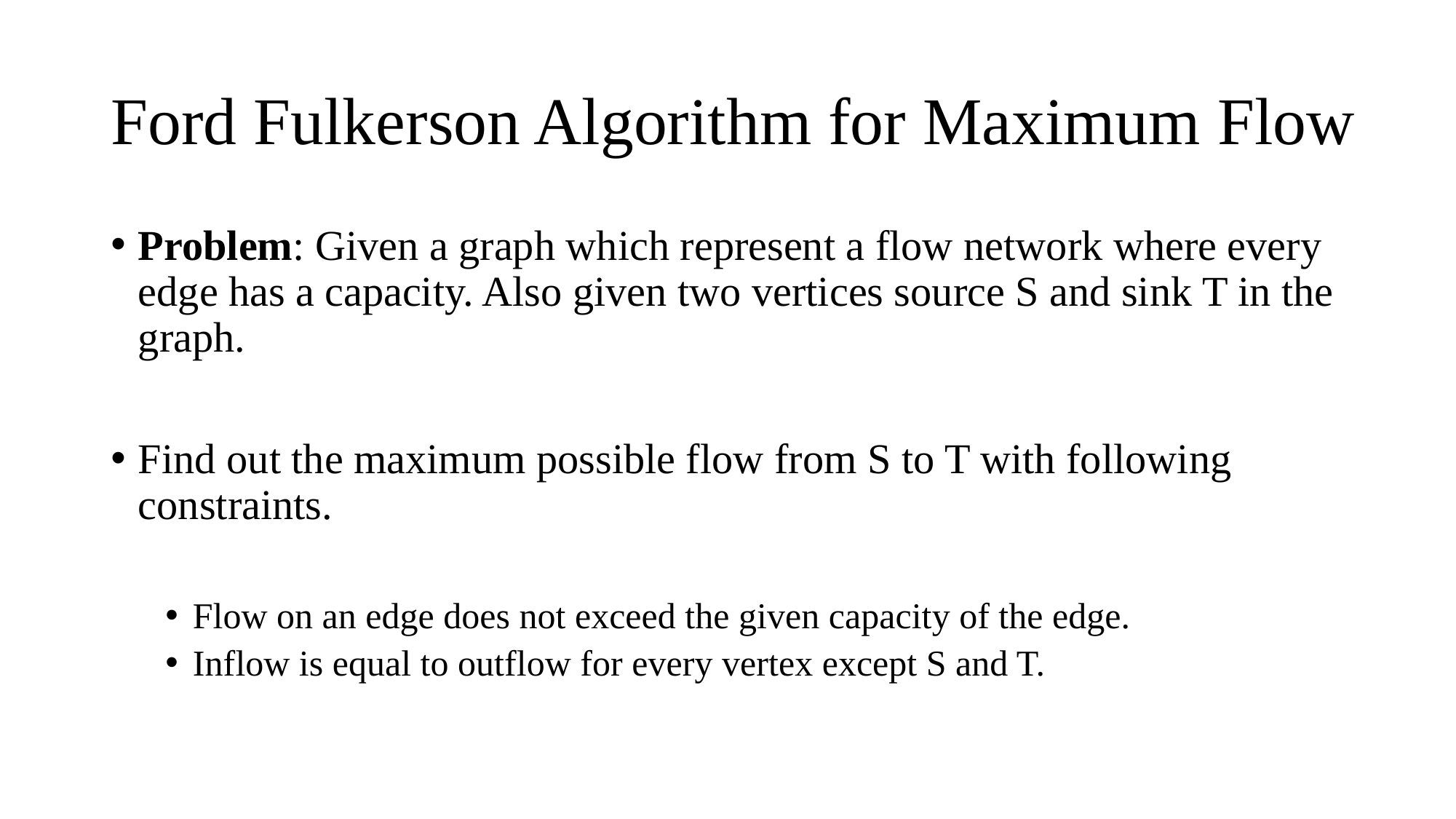

# Ford Fulkerson Algorithm for Maximum Flow
Problem: Given a graph which represent a flow network where every edge has a capacity. Also given two vertices source S and sink T in the graph.

Find out the maximum possible flow from S to T with following constraints.

Flow on an edge does not exceed the given capacity of the edge.
Inflow is equal to outflow for every vertex except S and T.